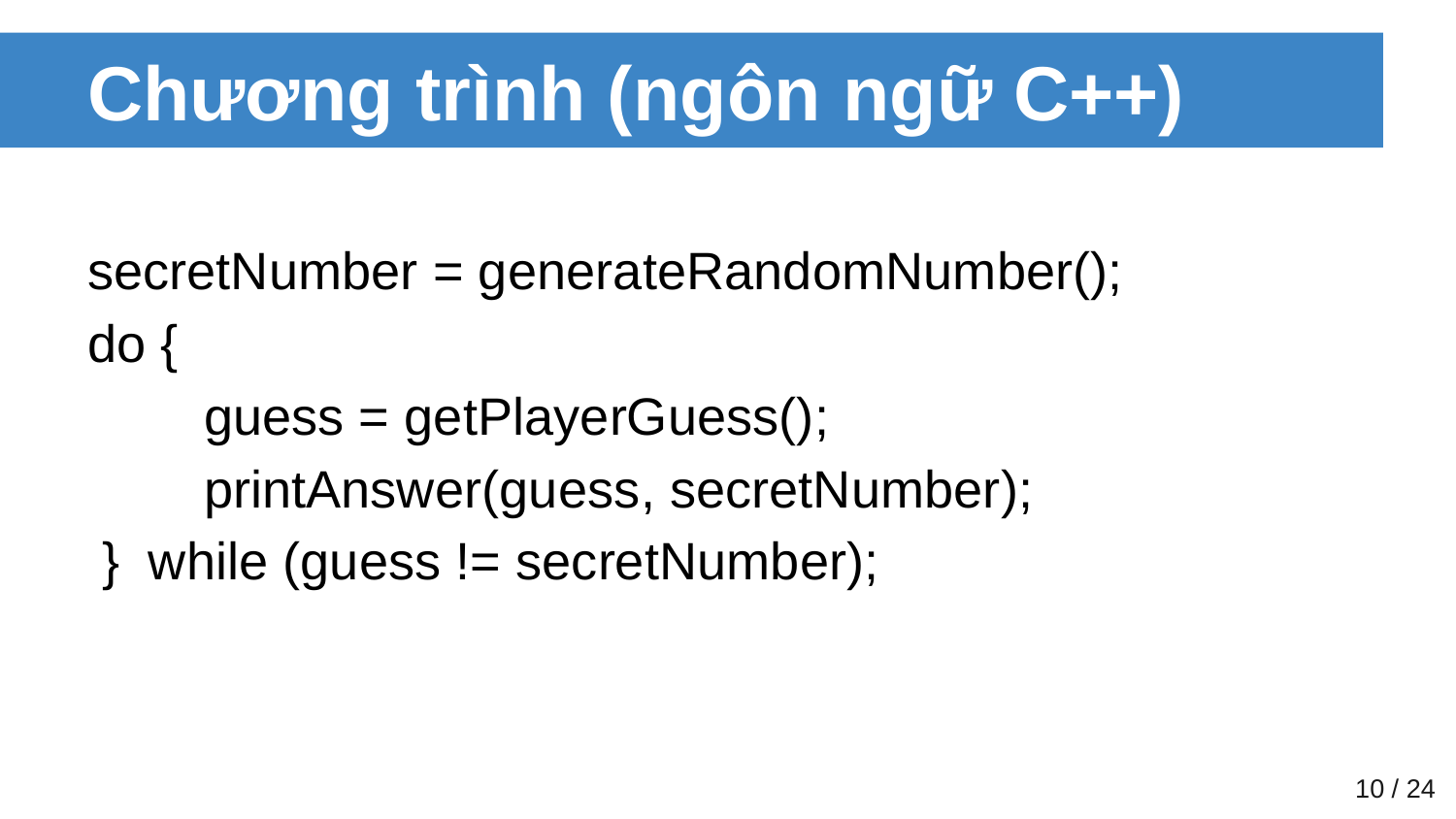

# Chương trình (ngôn ngữ C++)

secretNumber = generateRandomNumber();
do {
        guess = getPlayerGuess();
        printAnswer(guess, secretNumber);
 }  while (guess != secretNumber);

10 / 24